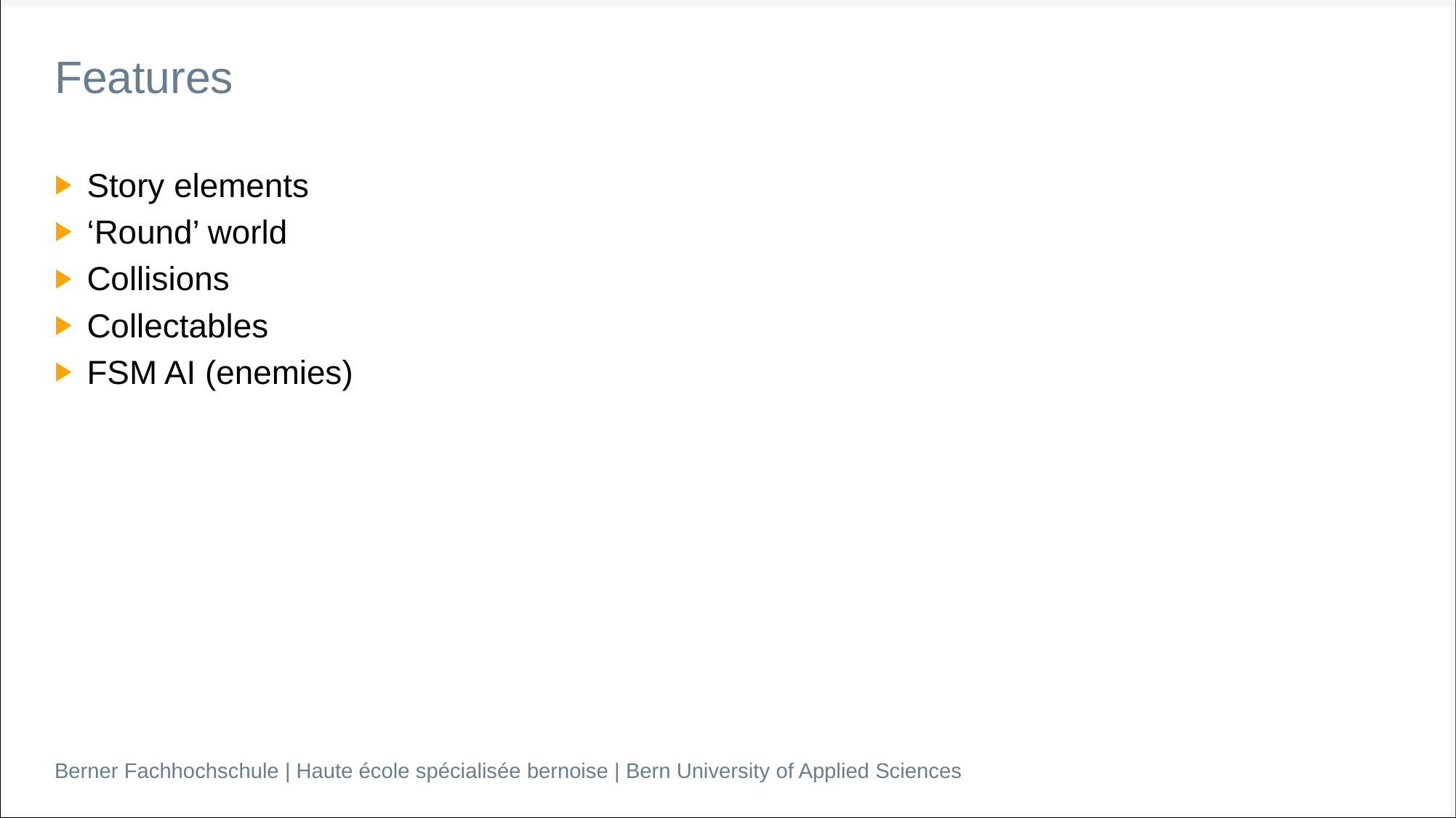

# Features
Story elements
‘Round’ world
Collisions
Collectables
FSM AI (enemies)